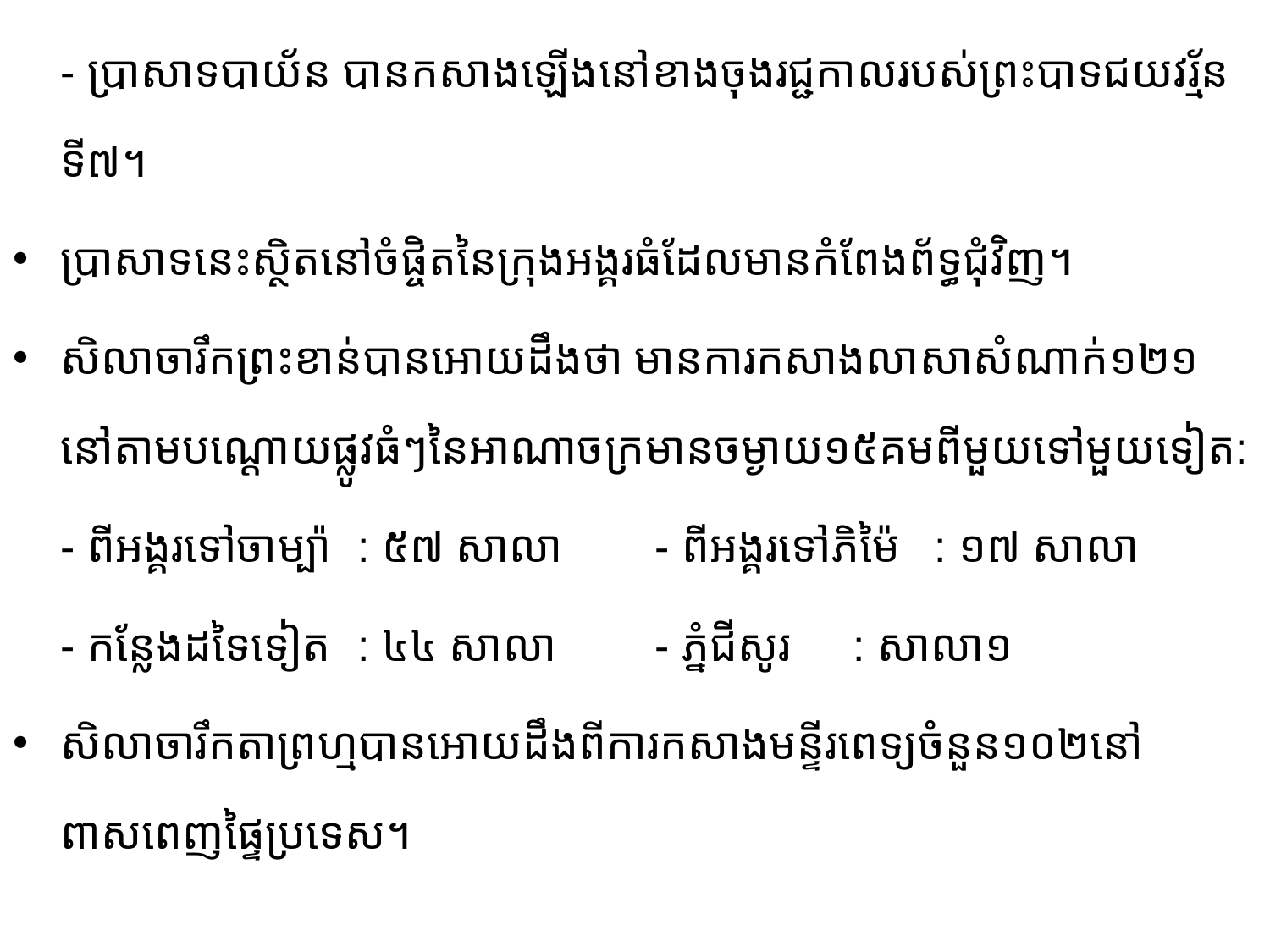

- ប្រាសាទបាយ័ន បានកសាងឡើងនៅខាងចុងរជ្ជកាលរបស់ព្រះបាទជយវរ្ម័នទី៧។
ប្រាសាទនេះស្ថិត​នៅចំផ្ចិតនៃក្រុងអង្គរធំដែលមានកំពែងព័ទ្ធជុំវិញ។
សិលាចារឹកព្រះខាន់បានអោយដឹងថា មានការកសាងលាសា​សំណាក់១២១ នៅតាមបណ្ដោយផ្លូវធំៗនៃអាណាចក្រមានចម្ងាយ១៥គមពីមួយទៅមួយទៀត:
	- ពីអង្គរទៅចាម្ប៉ា 	: ៥៧ សាលា	​- ពីអង្គរទៅភិម៉ៃ   : ១៧ សាលា
	- កន្លែងដទៃទៀត	: ៤៤ សាលា	- ភ្នំជីសូរ	: សាលា១
សិលាចារឹកតាព្រហ្មបានអោយដឹងពីការកសាងមន្ទីរពេទ្យចំនួន១០២នៅពាសពេញផ្ទៃប្រទេស។